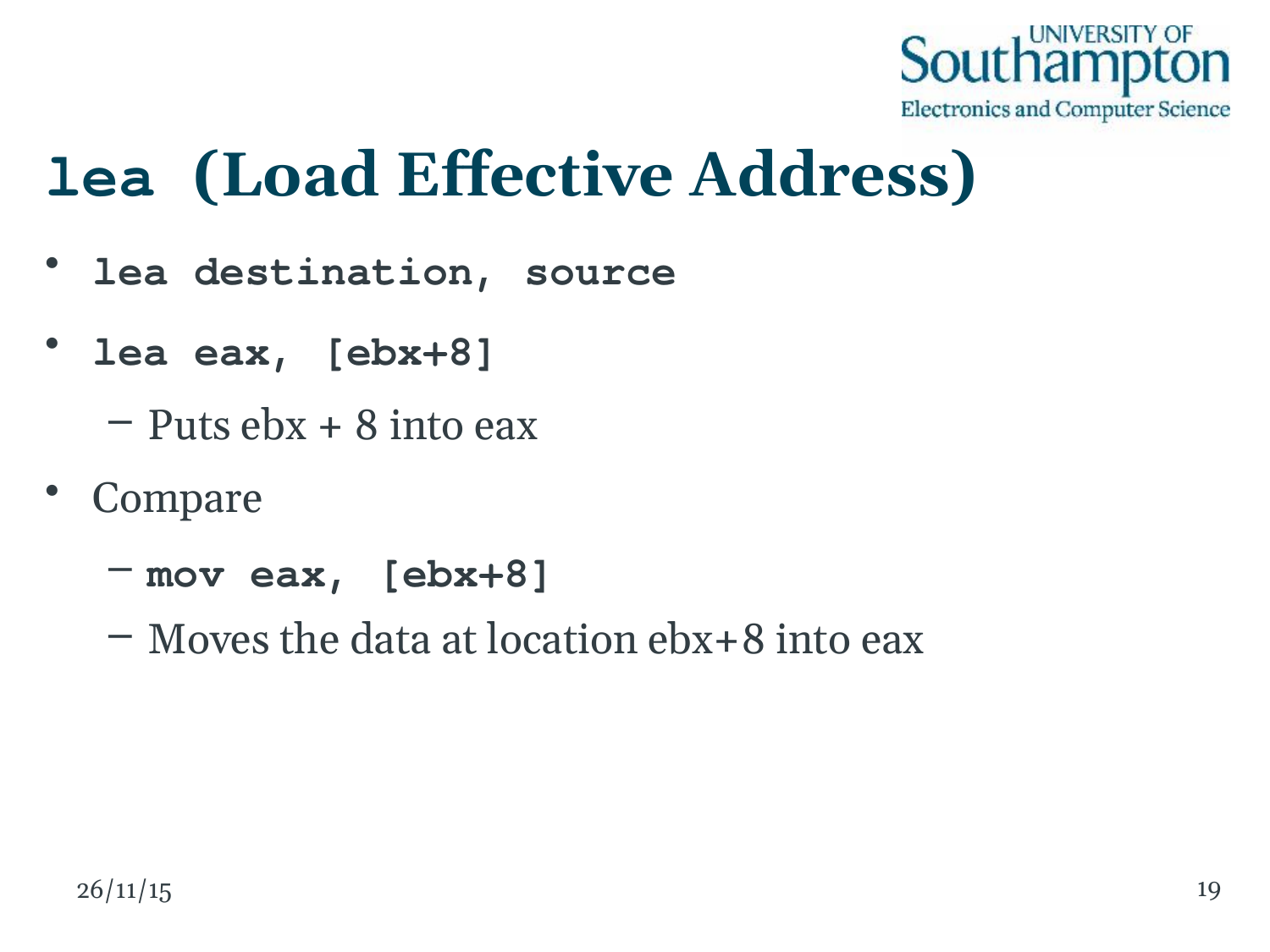

# lea (Load Effective Address)
lea destination, source
lea eax, [ebx+8]
Puts ebx + 8 into eax
Compare
mov eax, [ebx+8]
Moves the data at location ebx+8 into eax
19
26/11/15